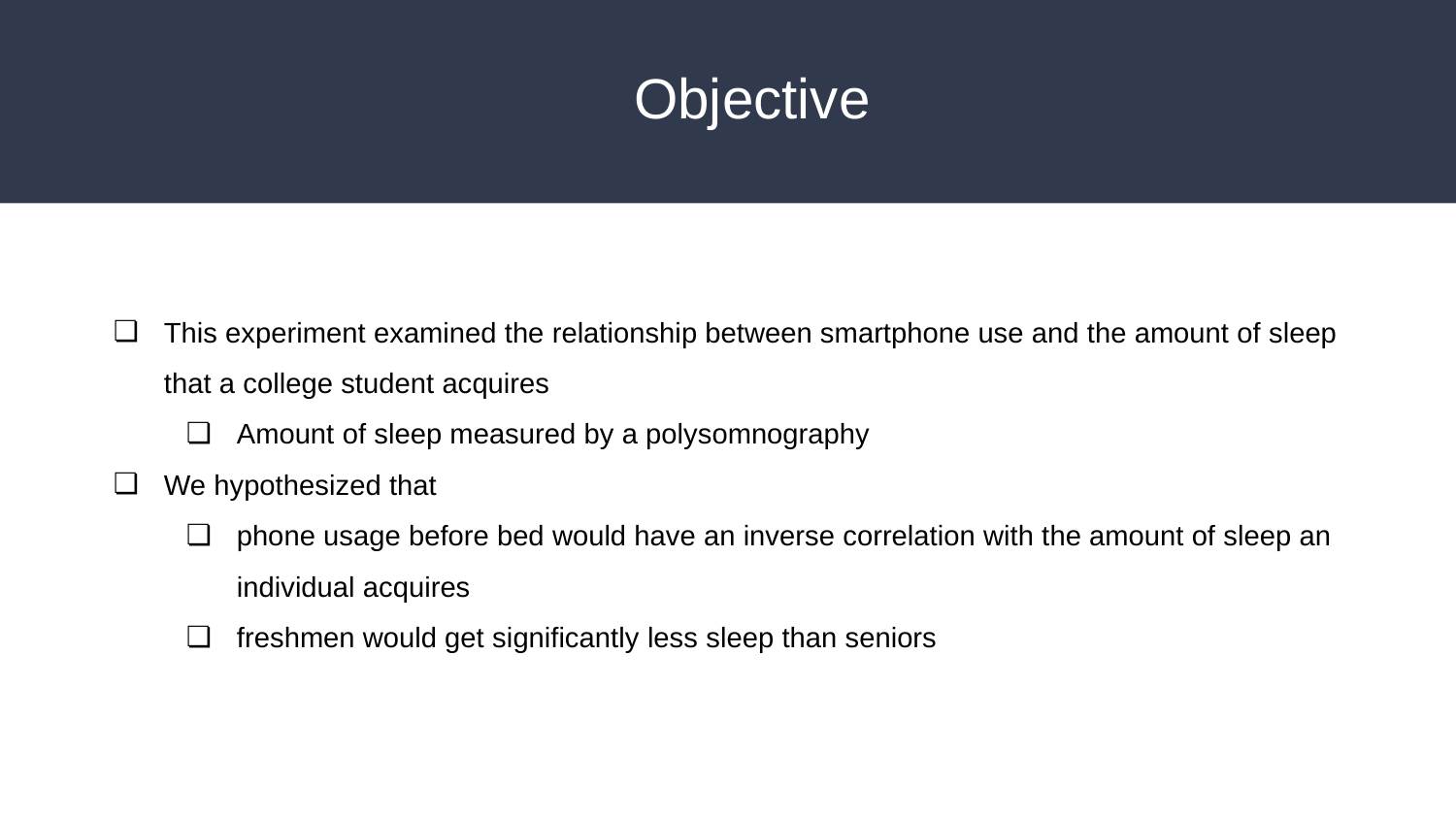

Objective
This experiment examined the relationship between smartphone use and the amount of sleep that a college student acquires
Amount of sleep measured by a polysomnography
We hypothesized that
phone usage before bed would have an inverse correlation with the amount of sleep an individual acquires
freshmen would get significantly less sleep than seniors